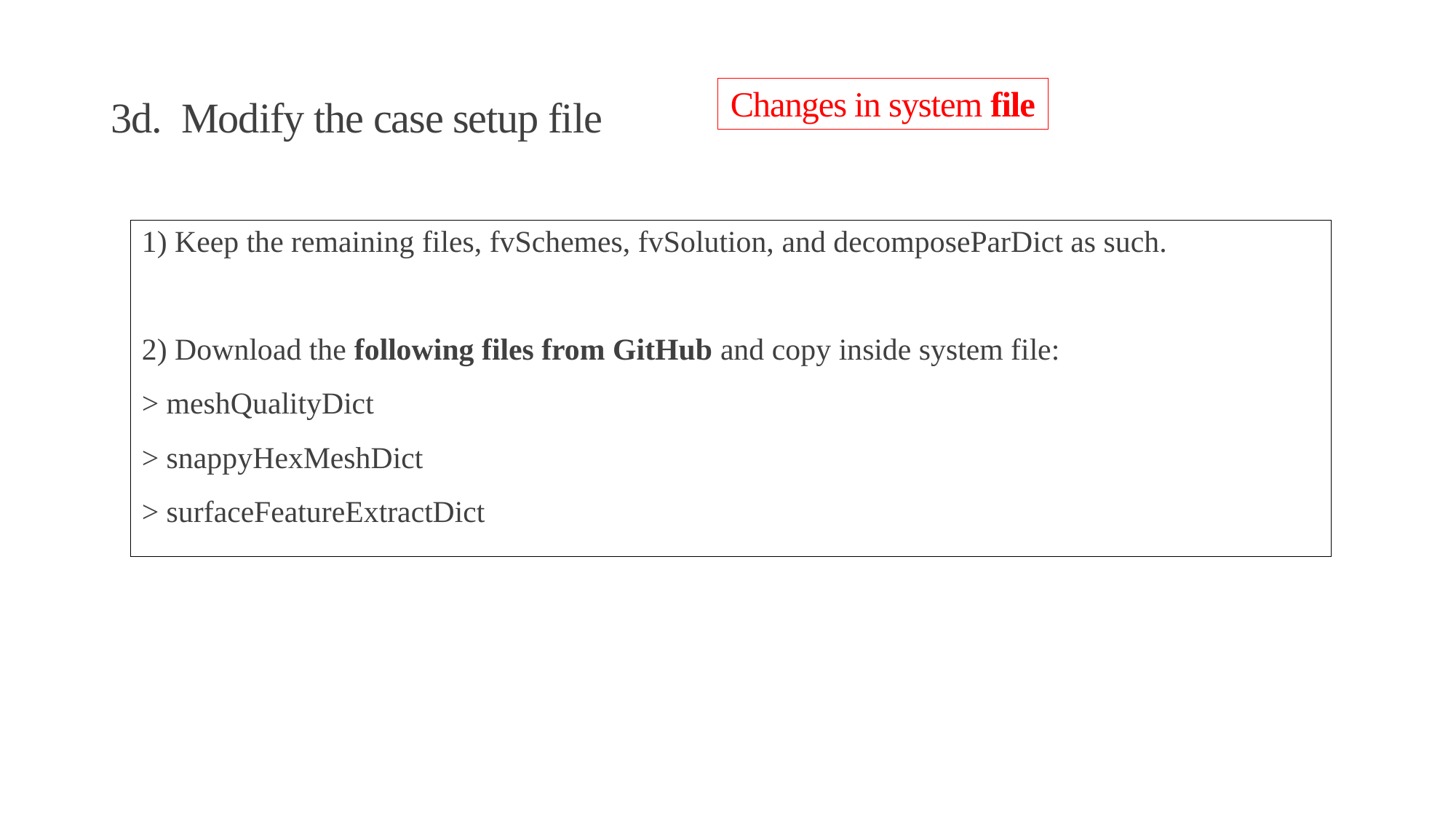

# 3d.  Modify the case setup file
Changes in system file
1) Keep the remaining files, fvSchemes, fvSolution, and decomposeParDict as such.

2) Download the following files from GitHub and copy inside system file:
> meshQualityDict
> snappyHexMeshDict
> surfaceFeatureExtractDict